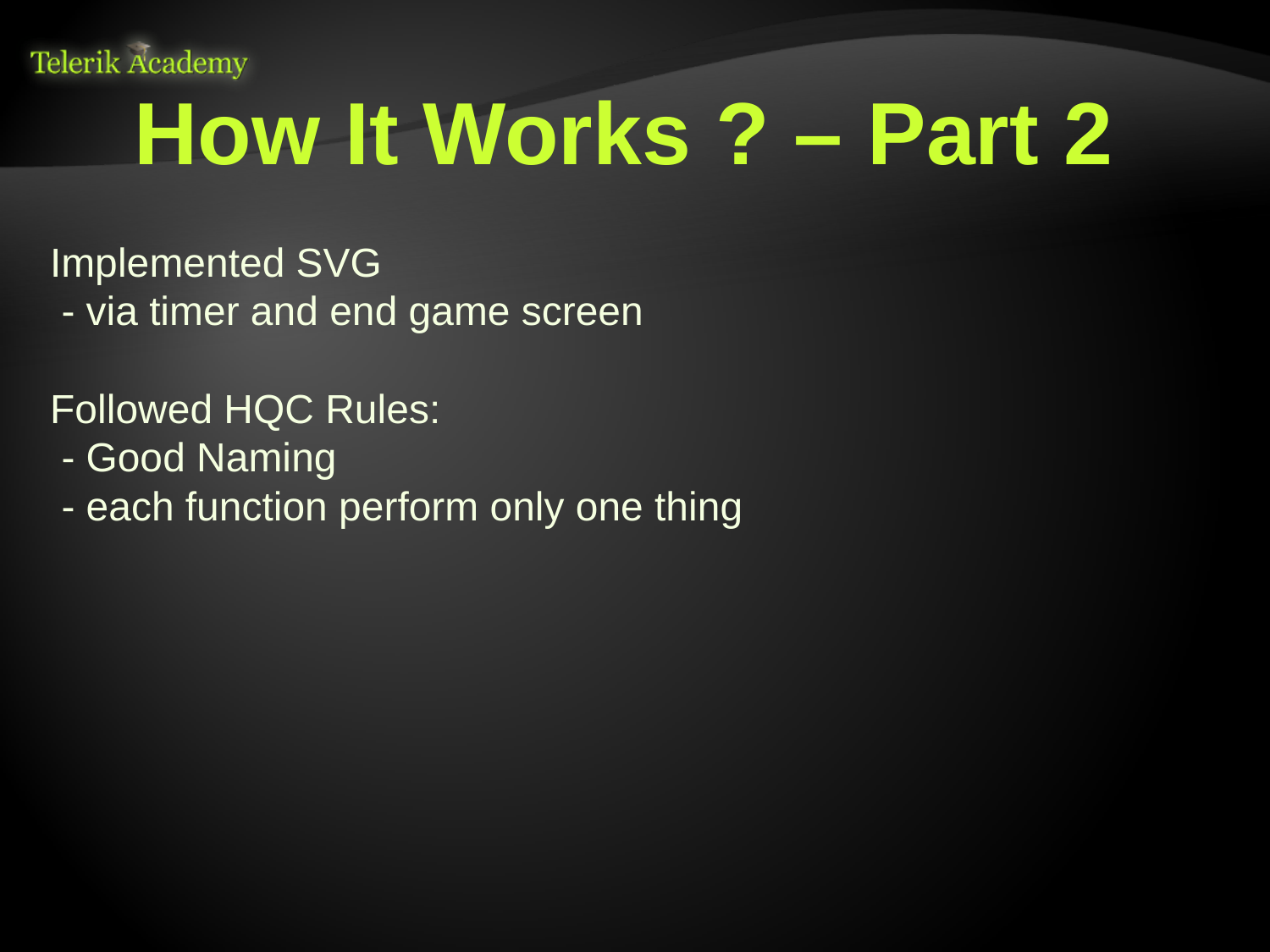

# How It Works ? – Part 2
Implemented SVG
 - via timer and end game screen

Followed HQC Rules:
 - Good Naming
 - each function perform only one thing